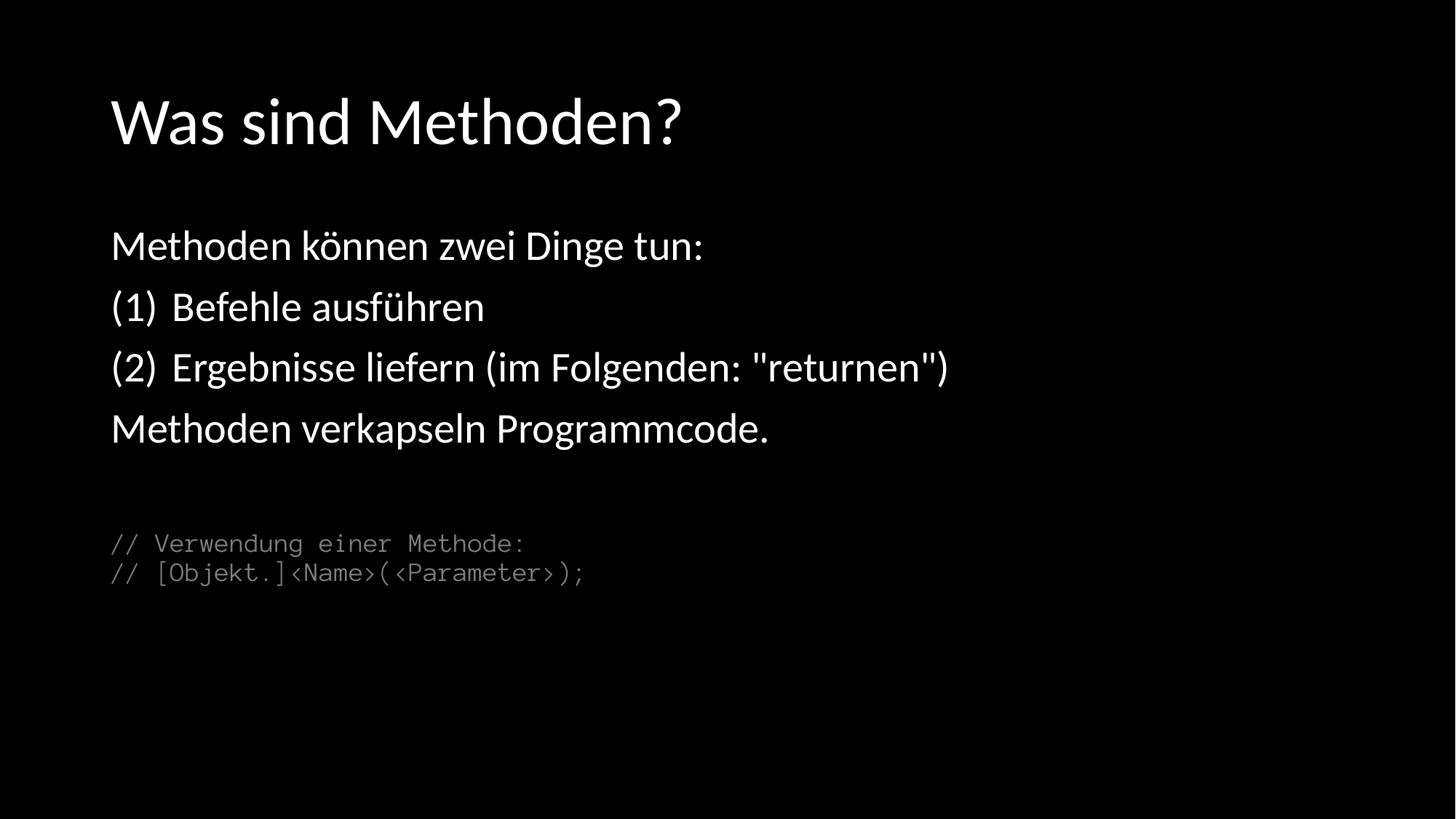

# Was sind Methoden?
Methoden können zwei Dinge tun:
Befehle ausführen
Ergebnisse liefern (im Folgenden: "returnen")
Methoden verkapseln Programmcode.

// Verwendung einer Methode:
// [Objekt.]<Name>(<Parameter>);